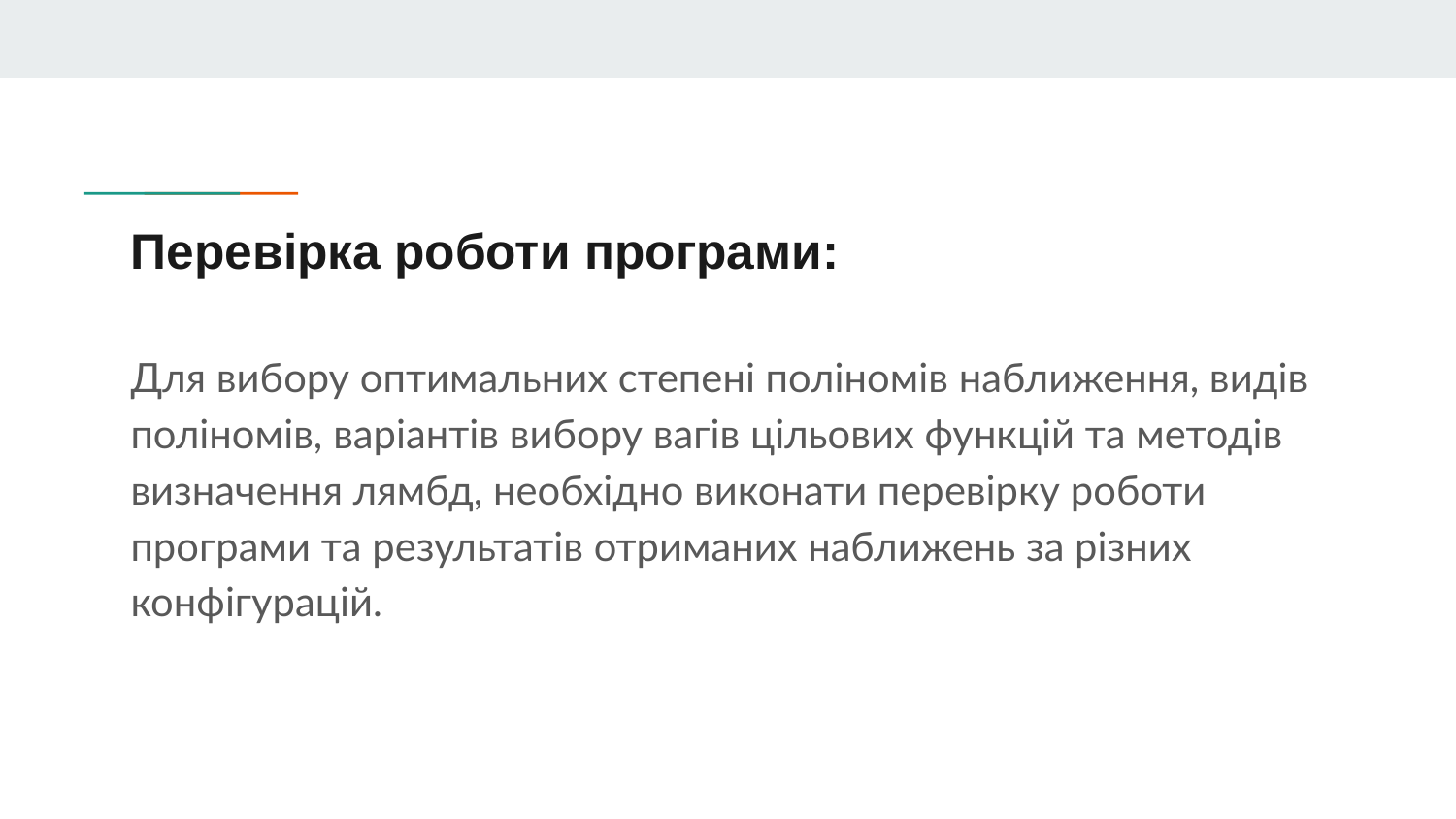

# Перевірка роботи програми:
Для вибору оптимальних степені поліномів наближення, видів поліномів, варіантів вибору вагів цільових функцій та методів визначення лямбд, необхідно виконати перевірку роботи програми та результатів отриманих наближень за різних конфігурацій.